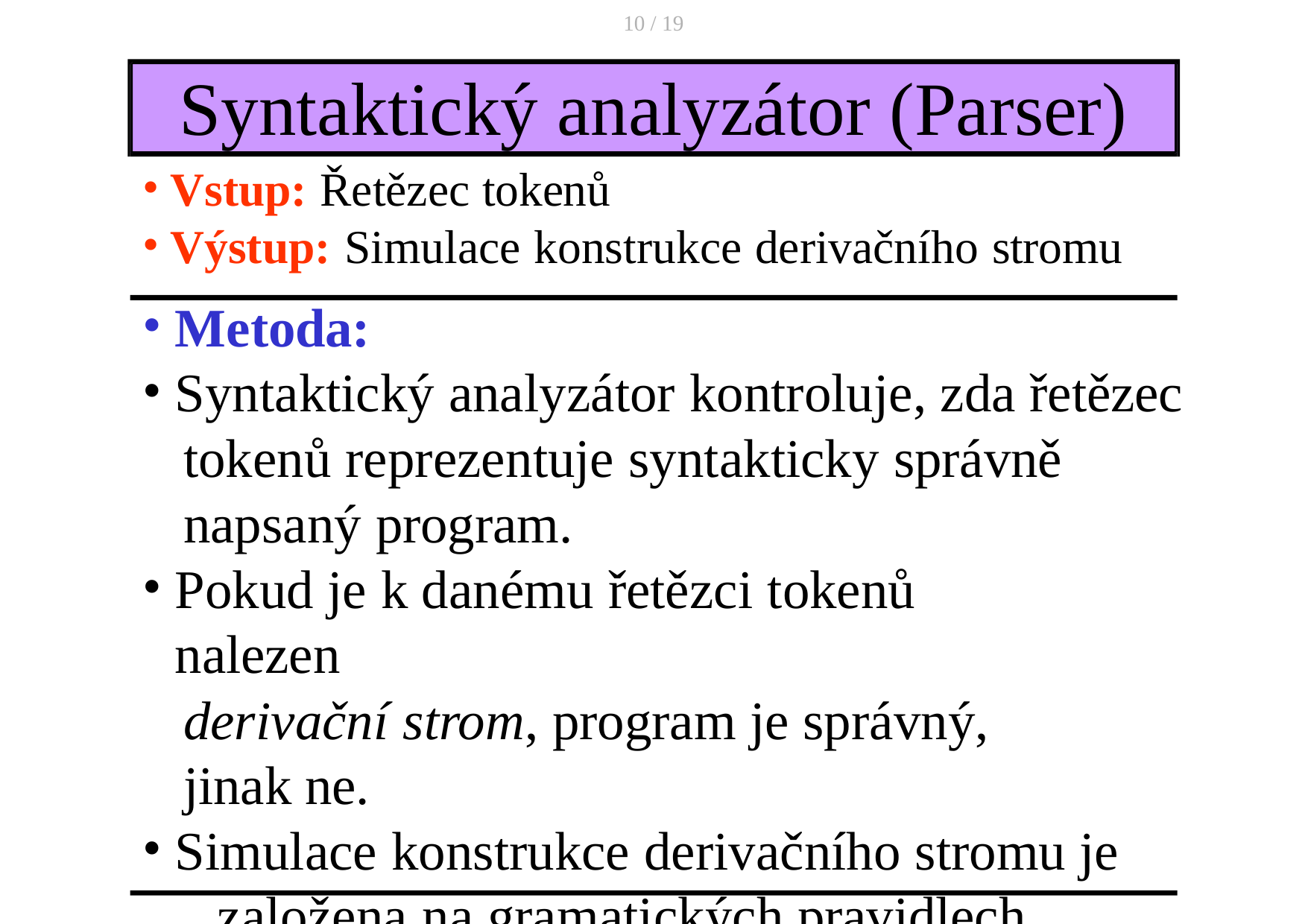

10 / 19
# Syntaktický analyzátor (Parser)

Vstup: Řetězec tokenů
Výstup: Simulace konstrukce derivačního stromu
Metoda:
Syntaktický analyzátor kontroluje, zda řetězec
tokenů reprezentuje syntakticky správně napsaný program.
Pokud je k danému řetězci tokenů nalezen
derivační strom, program je správný, jinak ne.
Simulace konstrukce derivačního stromu je 	založena na gramatických pravidlech.
Dva přístupy: Shora dolů a zdola nahoru.